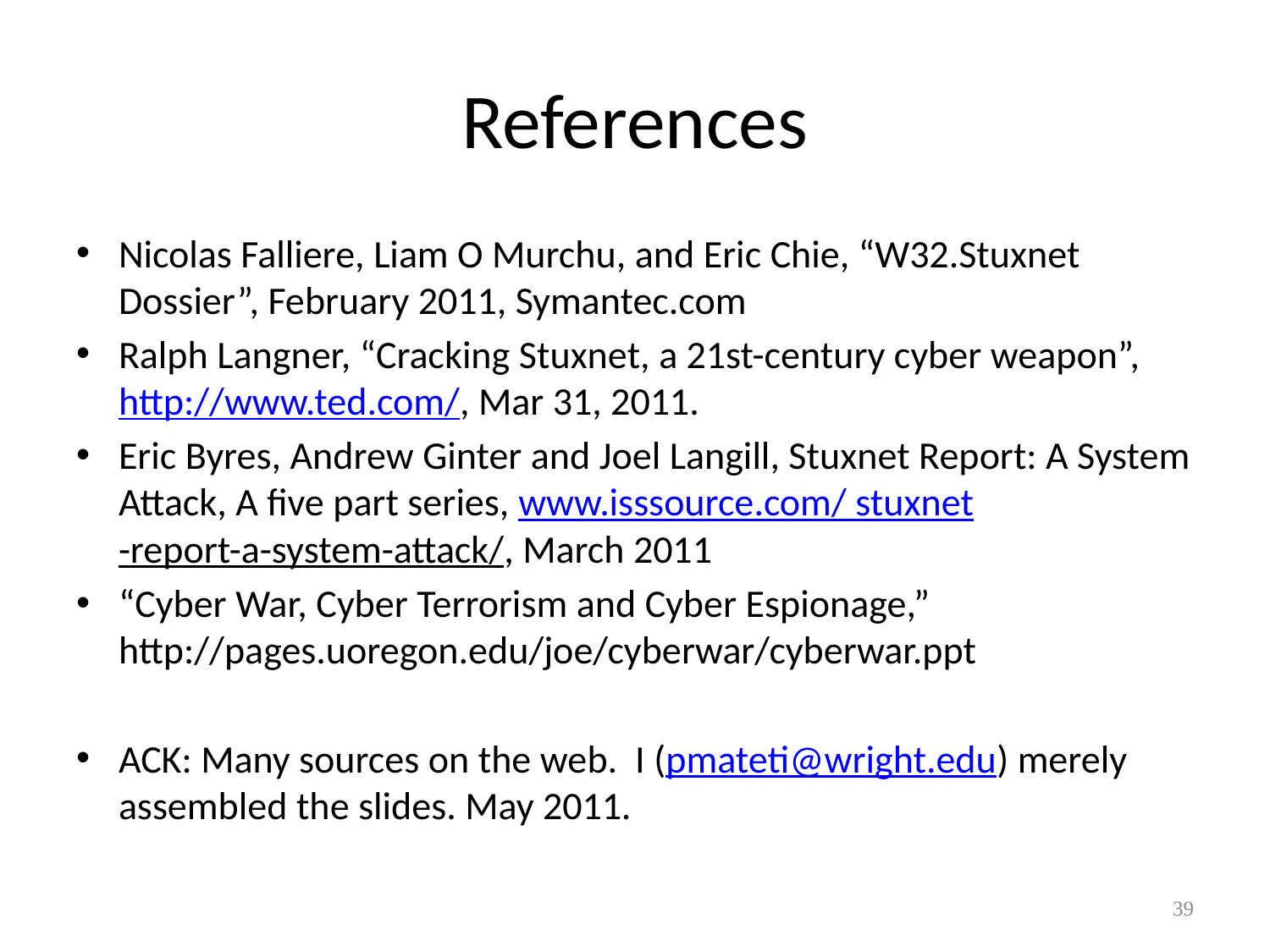

# References
Nicolas Falliere, Liam O Murchu, and Eric Chie, “W32.Stuxnet Dossier”, February 2011, Symantec.com
Ralph Langner, “Cracking Stuxnet, a 21st-century cyber weapon”,  http://www.ted.com/, Mar 31, 2011.
Eric Byres, Andrew Ginter and Joel Langill, Stuxnet Report: A System Attack, A five part series, www.isssource.com/ stuxnet-report-a-system-attack/, March 2011
“Cyber War, Cyber Terrorism and Cyber Espionage,”
http://pages.uoregon.edu/joe/cyberwar/cyberwar.ppt

ACK: Many sources on the web.  I (pmateti@wright.edu) merely assembled the slides. May 2011.
39